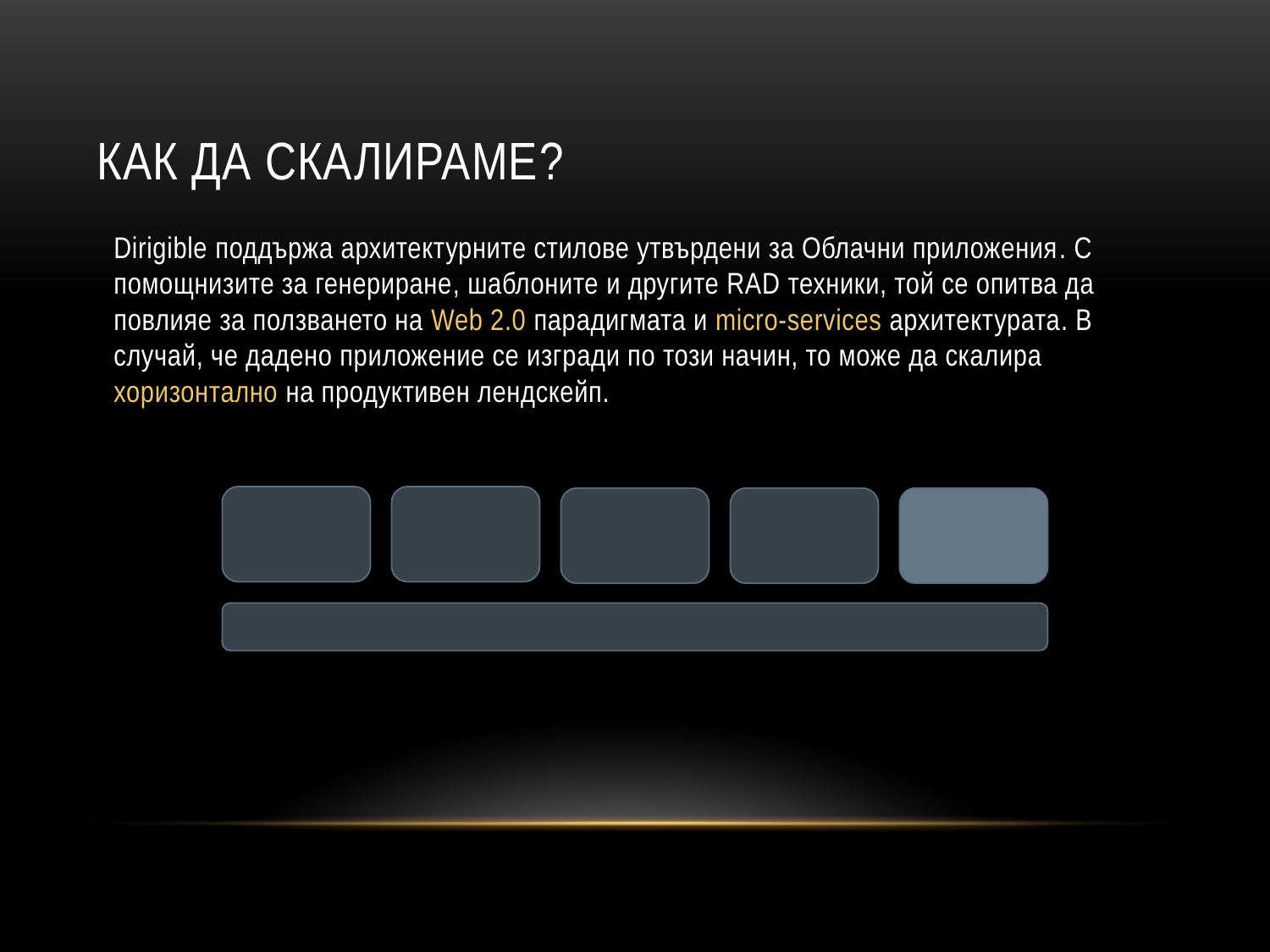

# Как да скалираме?
Dirigible поддържа архитектурните стилове утвърдени за Облачни приложения. С помощнизите за генериране, шаблоните и другите RAD техники, той се опитва да повлияе за ползването на Web 2.0 парадигмата и micro-services архитектурата. В случай, че дадено приложение се изгради по този начин, то може да скалира хоризонтално на продуктивен лендскейп.